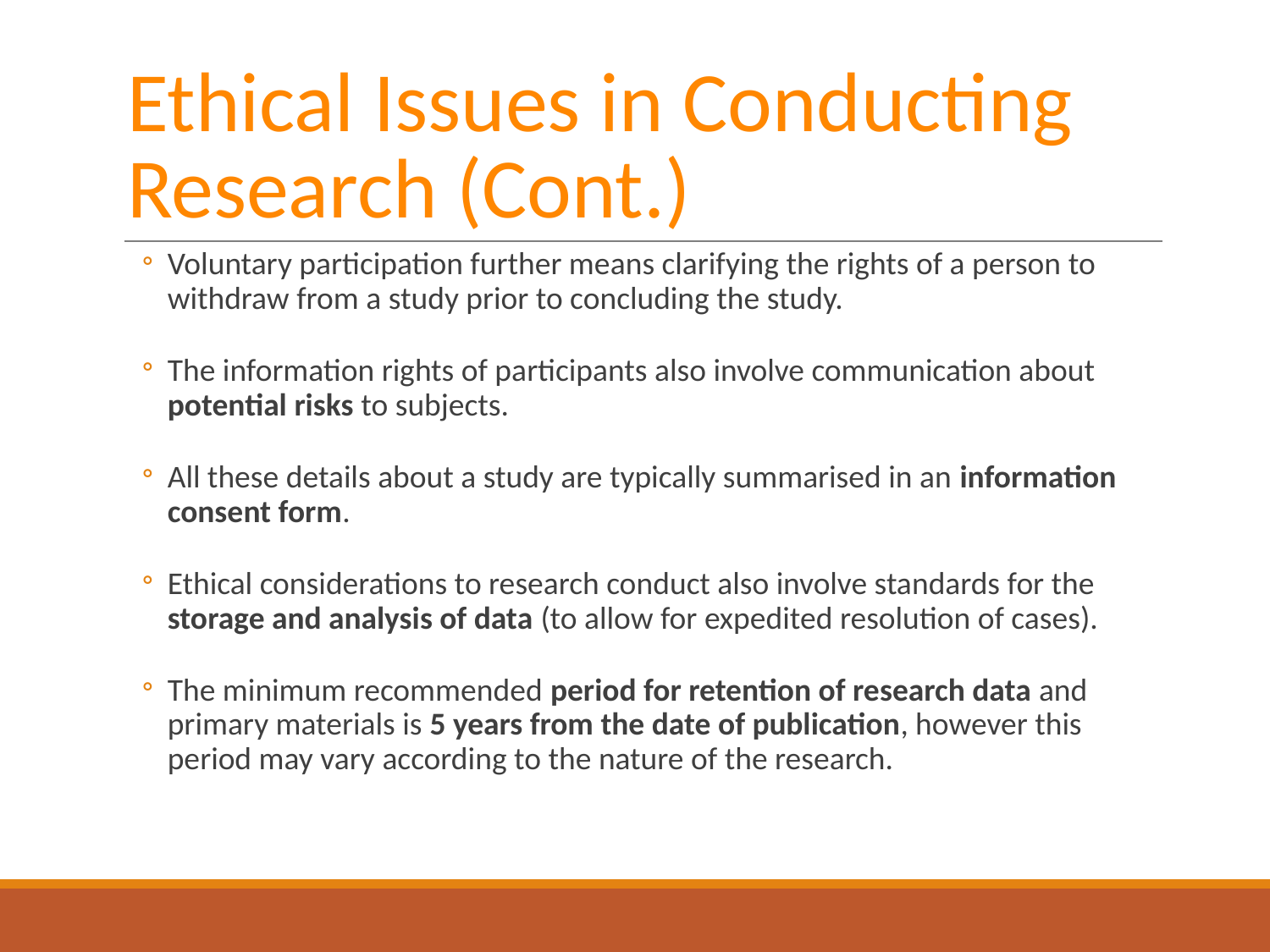

# Ethical Issues in Conducting Research (Cont.)
Voluntary participation further means clarifying the rights of a person to withdraw from a study prior to concluding the study.

The information rights of participants also involve communication about potential risks to subjects.

All these details about a study are typically summarised in an information consent form.

Ethical considerations to research conduct also involve standards for the storage and analysis of data (to allow for expedited resolution of cases).

The minimum recommended period for retention of research data and primary materials is 5 years from the date of publication, however this period may vary according to the nature of the research.